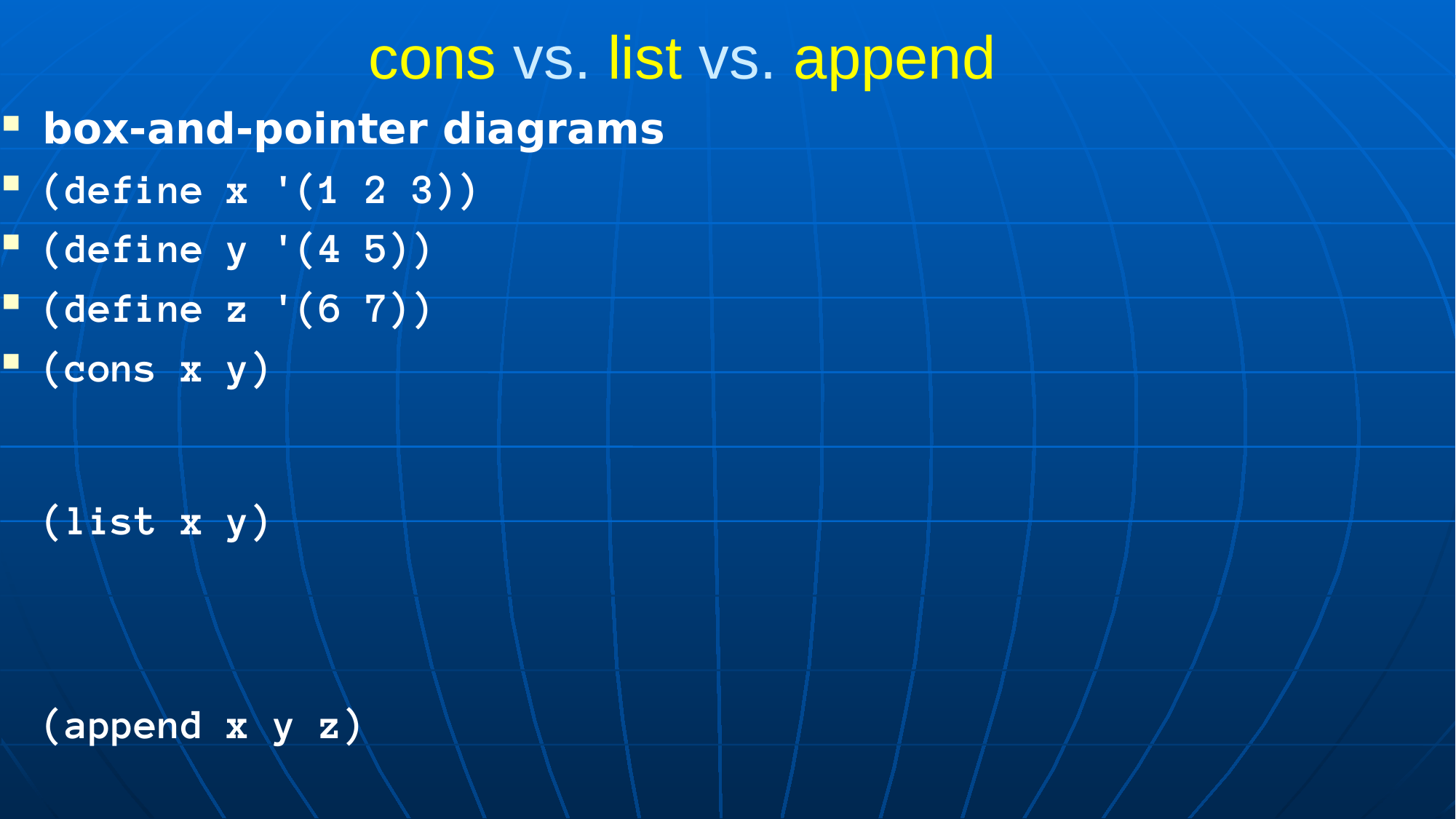

# cons vs. list vs. append

box-and-pointer diagrams
(define x '(1 2 3))
(define y '(4 5))
(define z '(6 7))
(cons x y)
(list x y)
(append x y z)